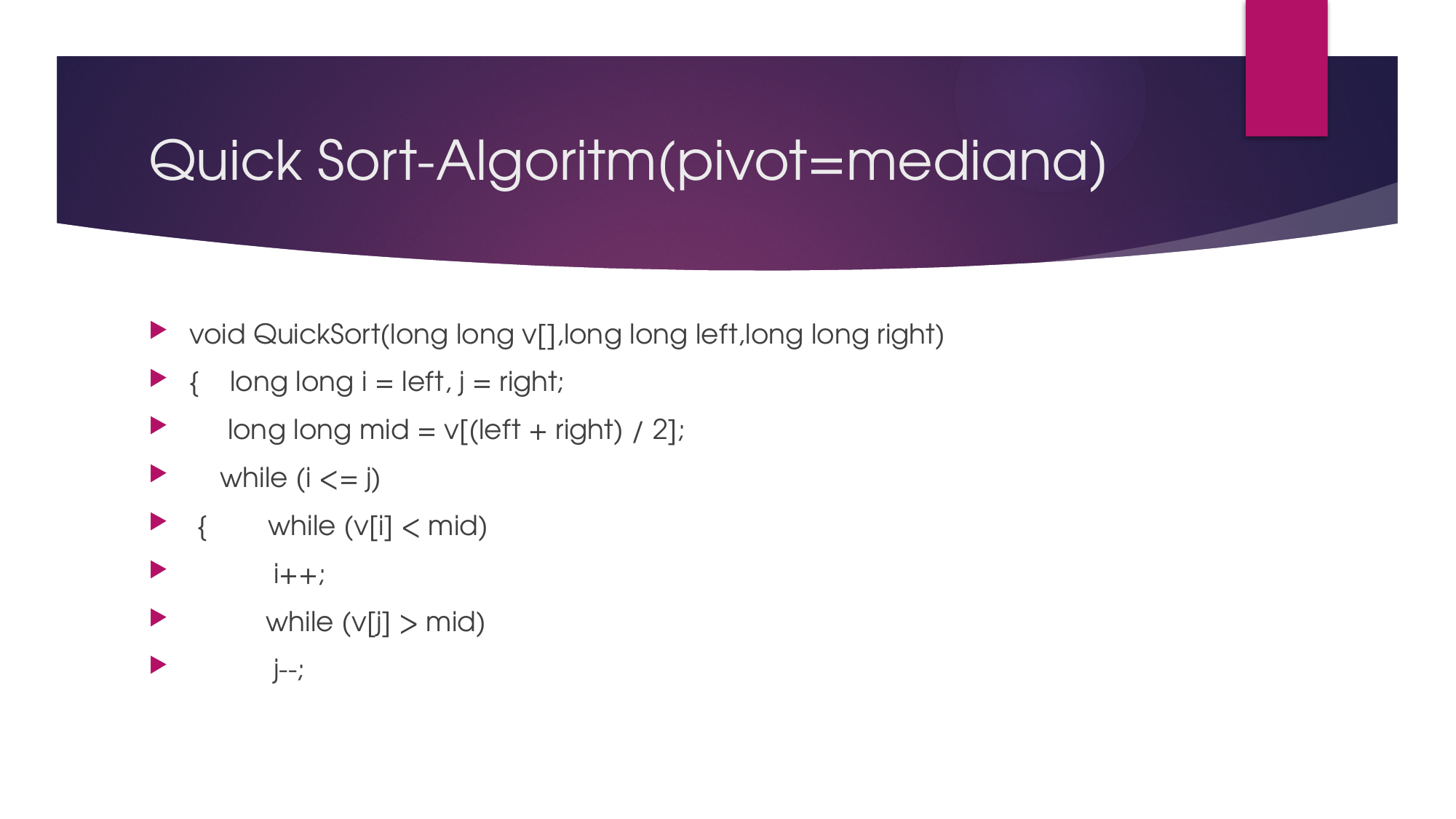

# Quick Sort-Algoritm(pivot=mediana)
void QuickSort(long long v[],long long left,long long right)
{    long long i = left, j = right;
     long long mid = v[(left + right) / 2];
    while (i <= j)
 {        while (v[i] < mid)
           i++;
          while (v[j] > mid)
           j--;